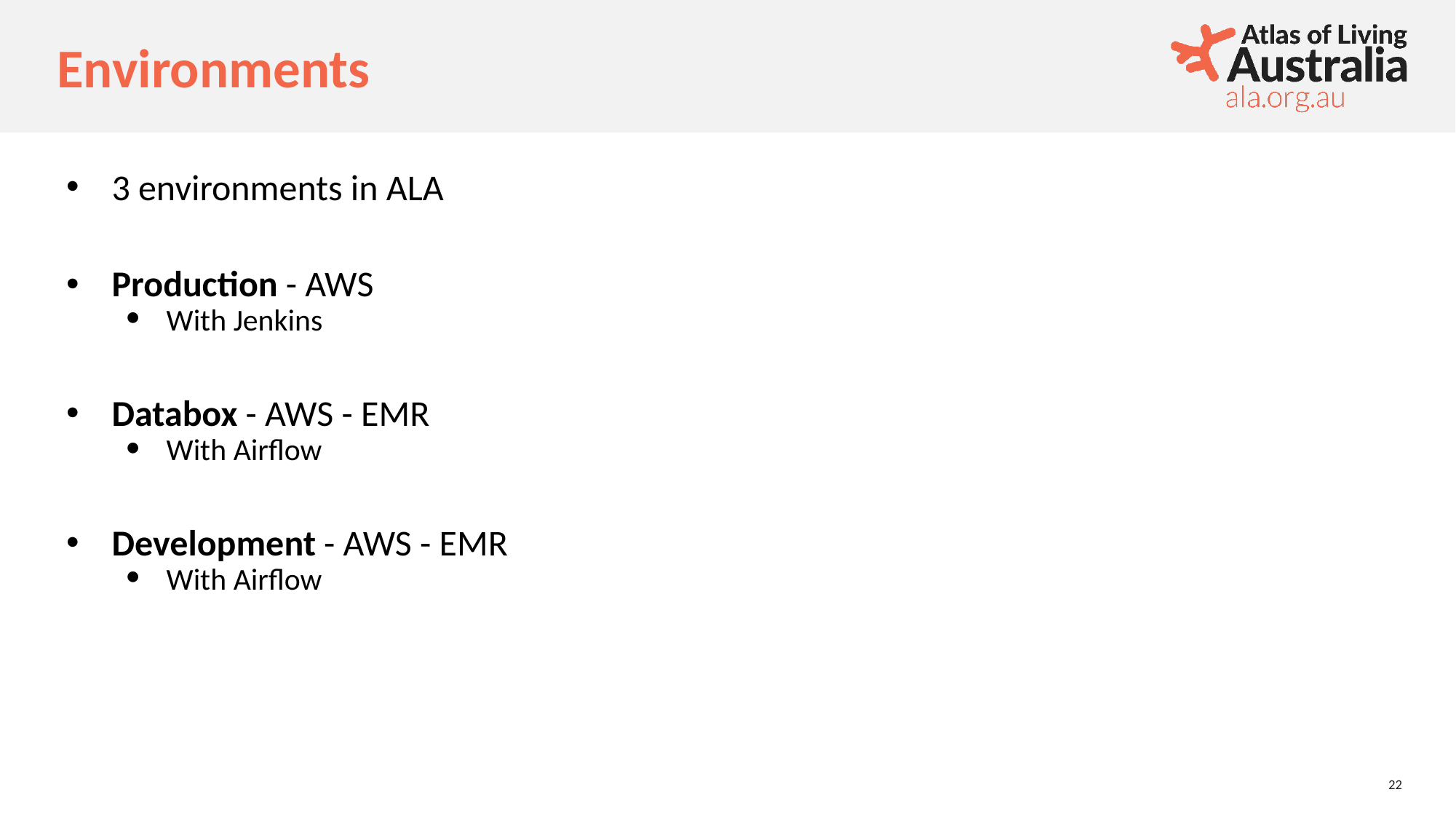

# Environments
3 environments in ALA

Production - AWS
With Jenkins

Databox - AWS - EMR
With Airflow

Development - AWS - EMR
With Airflow

22